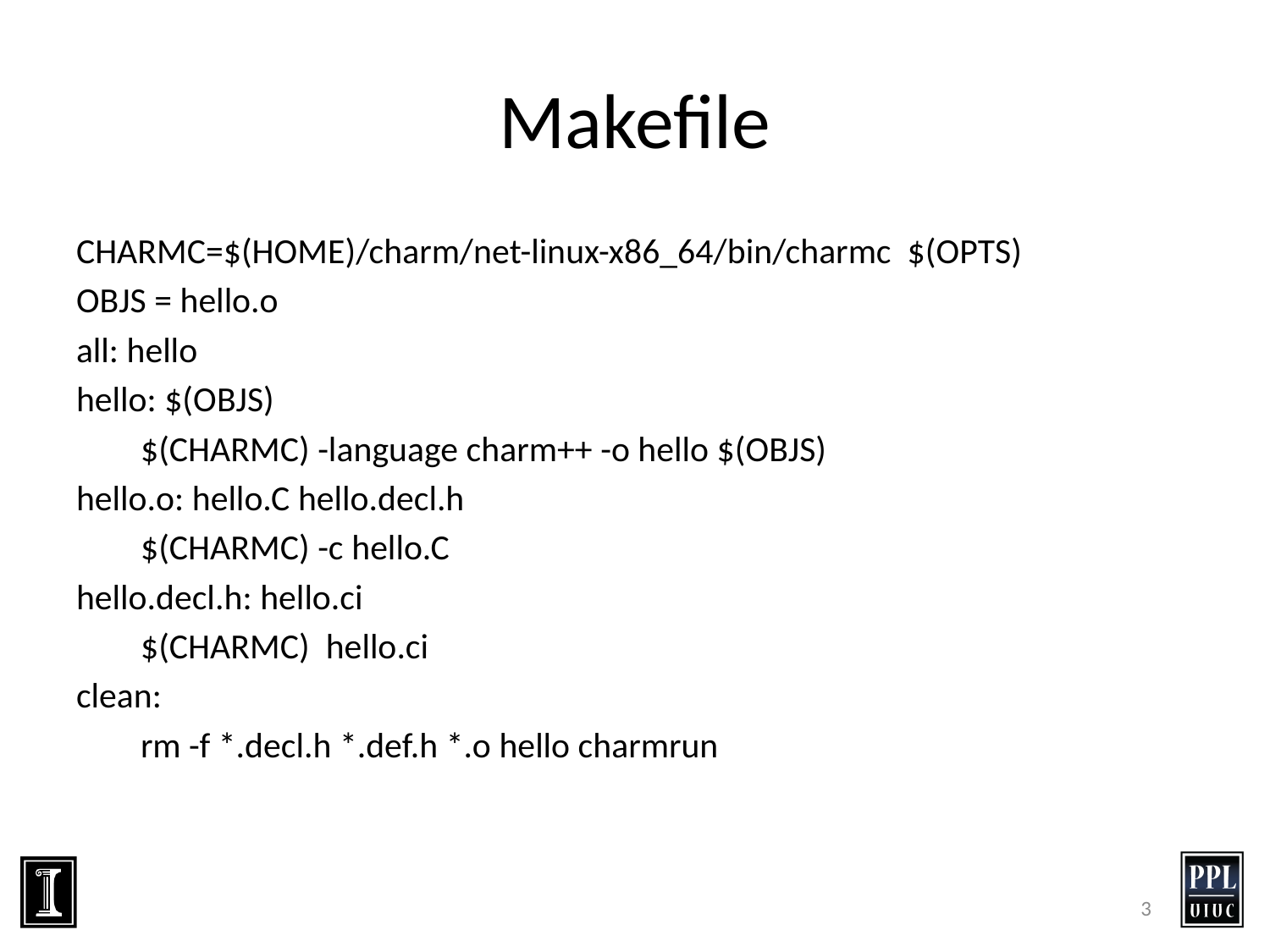

# Makefile
CHARMC=$(HOME)/charm/net-linux-x86_64/bin/charmc  $(OPTS)
OBJS = hello.o
all: hello
hello: $(OBJS)
        $(CHARMC) -language charm++ -o hello $(OBJS)
hello.o: hello.C hello.decl.h
        $(CHARMC) -c hello.C
hello.decl.h: hello.ci
        $(CHARMC)  hello.ci
clean:
        rm -f *.decl.h *.def.h *.o hello charmrun
3